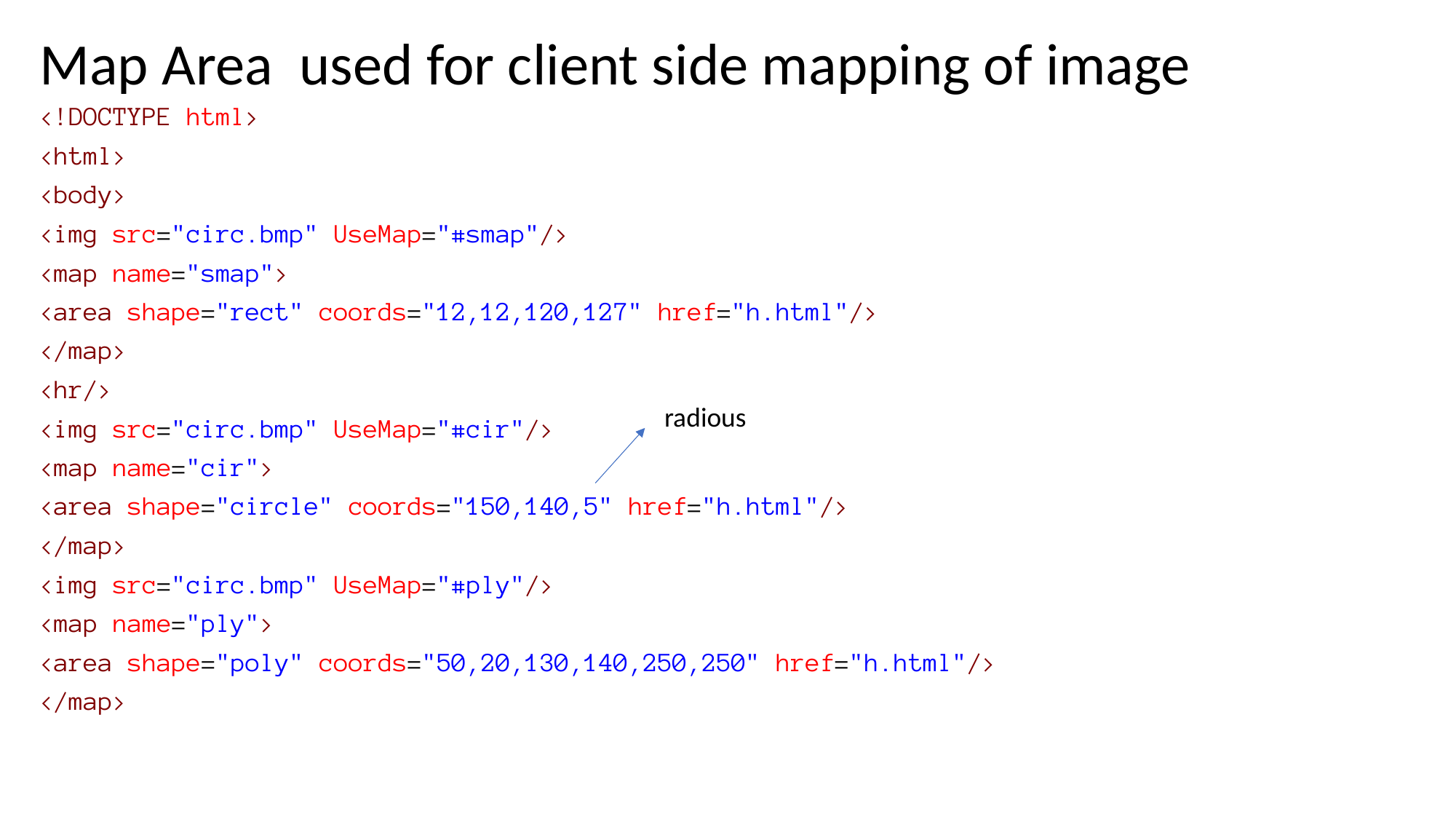

# Map Area  used for client side mapping of image
<!DOCTYPE html>
<html>
<body>
<img src="circ.bmp" UseMap="#smap"/>
<map name="smap">
<area shape="rect" coords="12,12,120,127" href="h.html"/>
</map>
<hr/>
<img src="circ.bmp" UseMap="#cir"/>
<map name="cir">
<area shape="circle" coords="150,140,5" href="h.html"/>
</map>
<img src="circ.bmp" UseMap="#ply"/>
<map name="ply">
<area shape="poly" coords="50,20,130,140,250,250" href="h.html"/>
</map>

radious